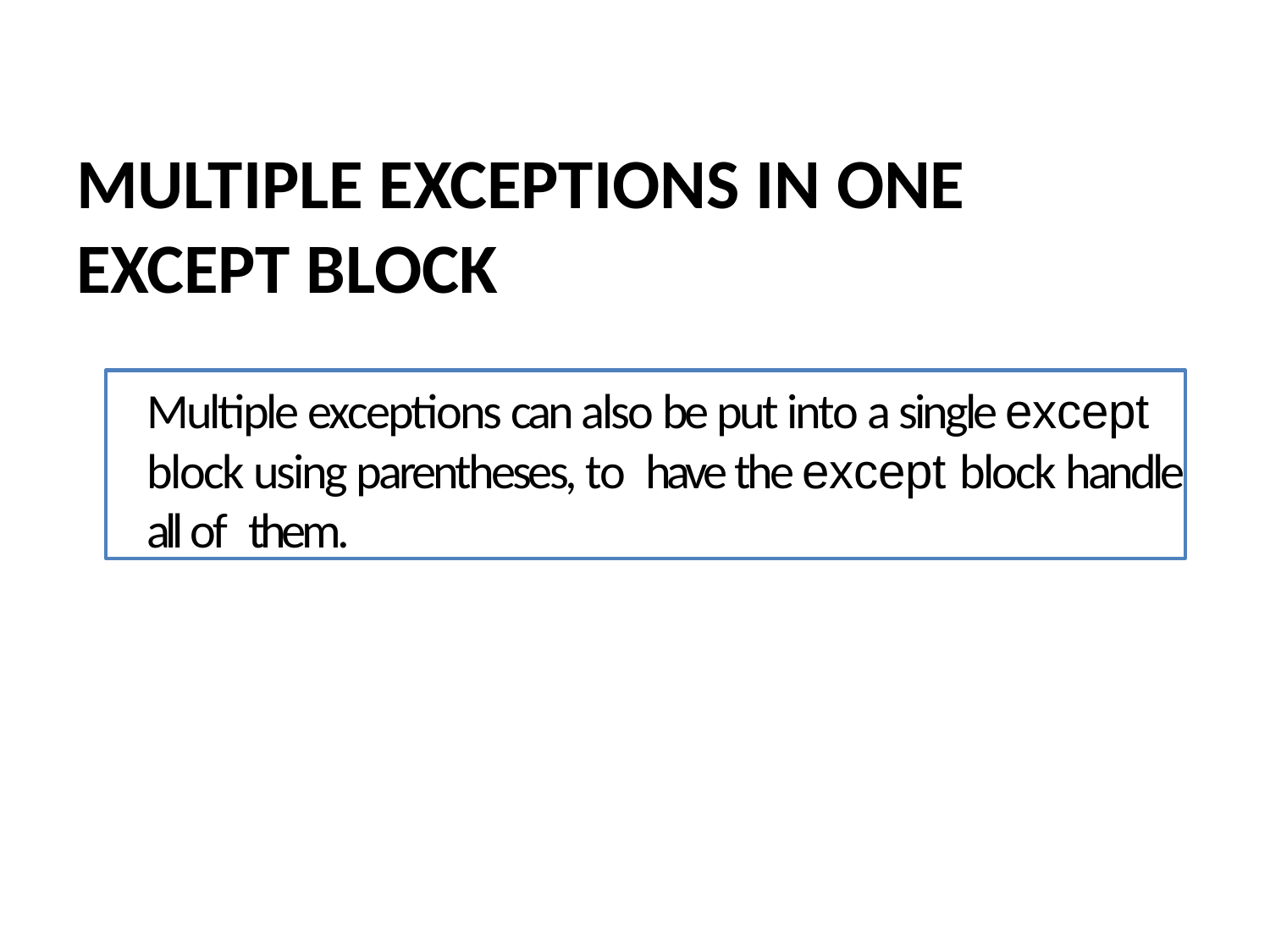

MULTIPLE EXCEPTIONS IN ONE EXCEPT BLOCK
# Multiple exceptions can also be put into a  single except block using parentheses, to  have the except block handle all of them.